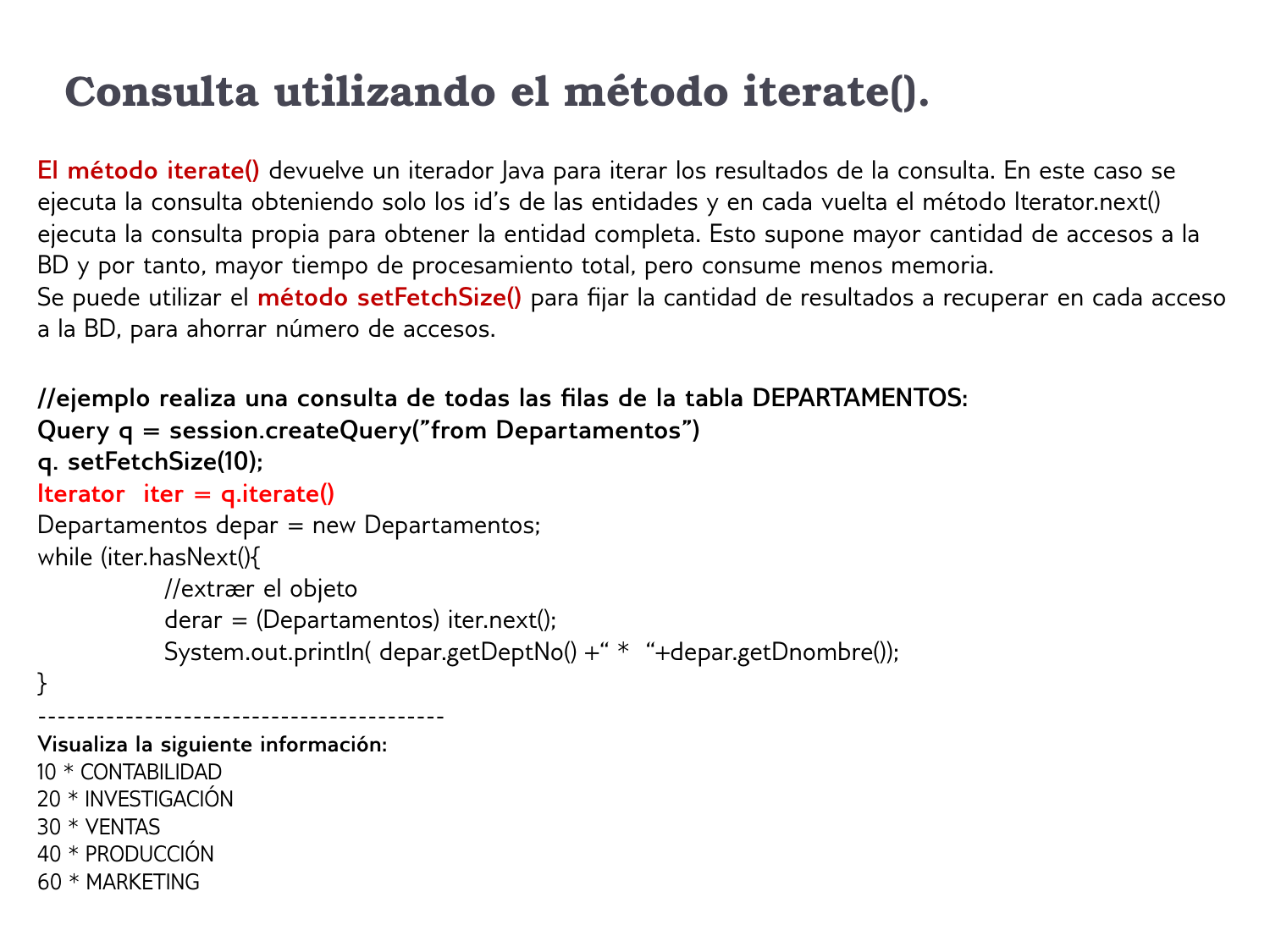

Consulta utilizando el método iterate().
El método iterate() devuelve un iterador Java para iterar los resultados de la consulta. En este caso se ejecuta la consulta obteniendo solo los id’s de las entidades y en cada vuelta el método Iterator.next() ejecuta la consulta propia para obtener la entidad completa. Esto supone mayor cantidad de accesos a la BD y por tanto, mayor tiempo de procesamiento total, pero consume menos memoria.
Se puede utilizar el método setFetchSize() para fijar la cantidad de resultados a recuperar en cada acceso a la BD, para ahorrar número de accesos.

//ejemplo realiza una consulta de todas las filas de la tabla DEPARTAMENTOS:
Query q = session.createQuery(”from Departamentos”)
q. setFetchSize(10);
Iterator  iter = q.iterate()
Departamentos depar = new Departamentos;
while (iter.hasNext(){
	//extraer el objeto
	derar = (Departamentos) iter.next();
	System.out.println( depar.getDeptNo() +“ *  “+depar.getDnombre());
}
------------------------------------------
Visualiza la siguiente información:
10 * CONTABILIDAD
20 * INVESTIGACIÓN
30 * VENTAS
40 * PRODUCCIÓN
60 * MARKETING